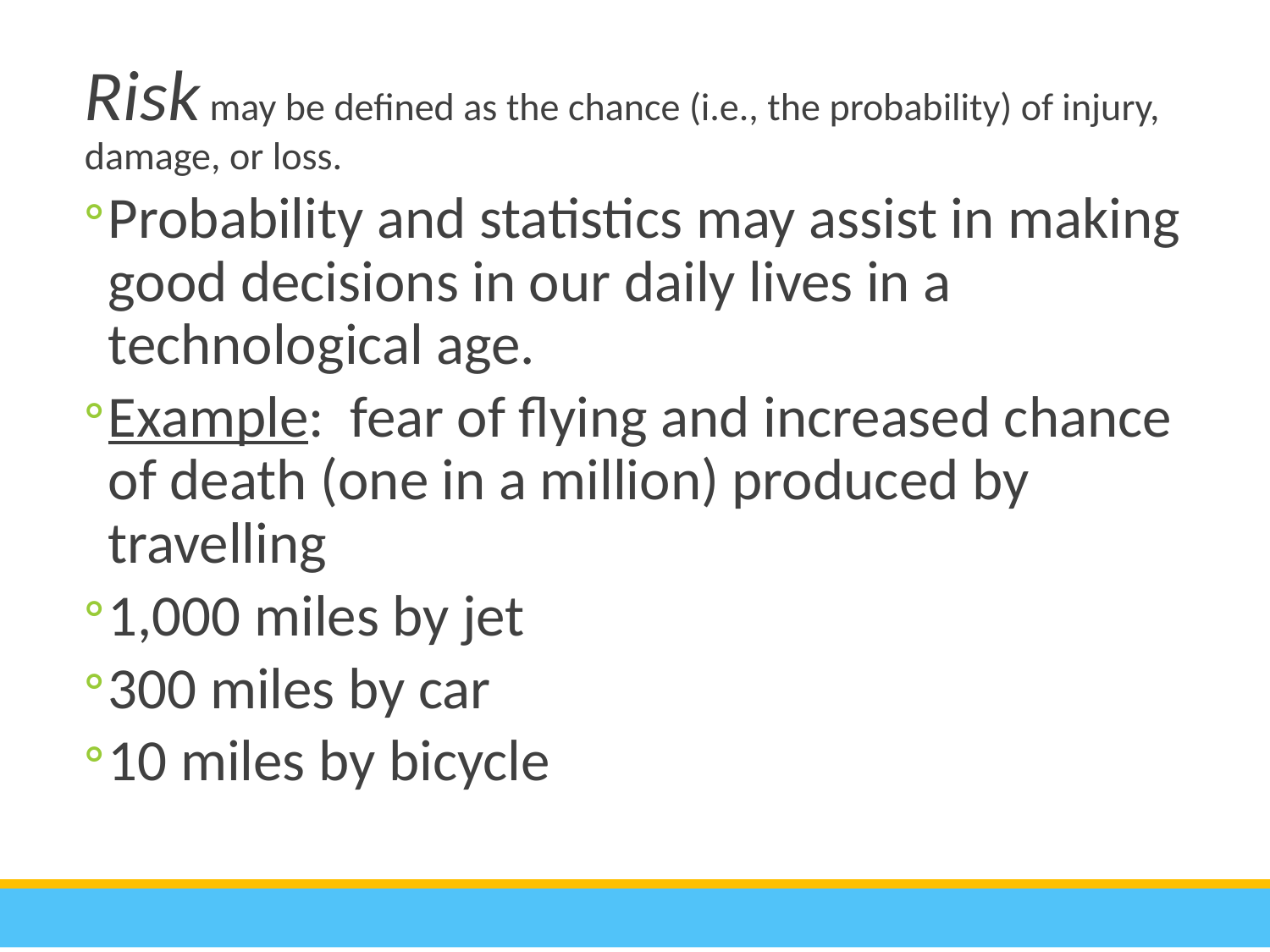

Risk may be defined as the chance (i.e., the probability) of injury, damage, or loss.
Probability and statistics may assist in making good decisions in our daily lives in a technological age.
Example:  fear of flying and increased chance of death (one in a million) produced by travelling
1,000 miles by jet
300 miles by car
10 miles by bicycle